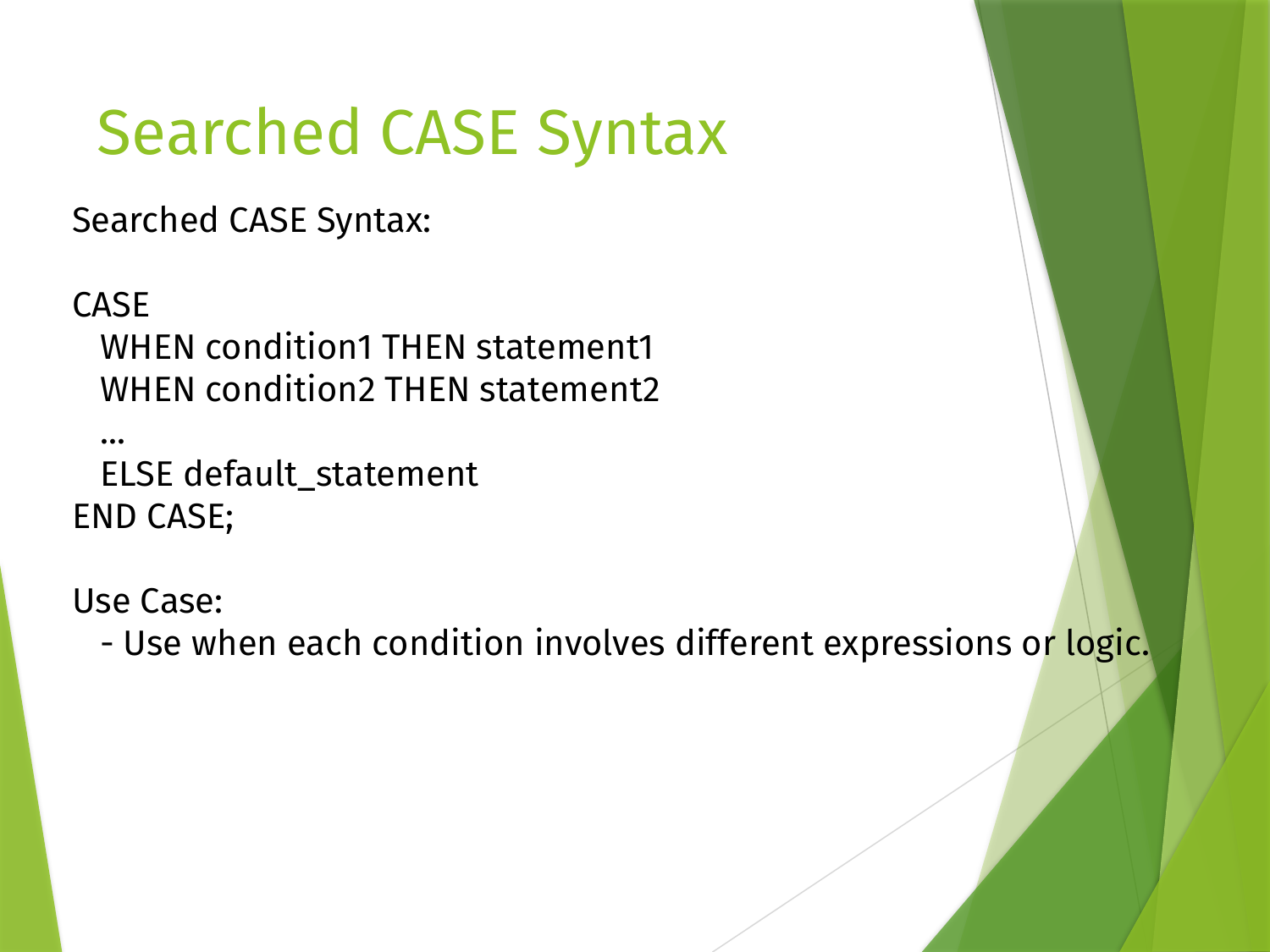

# Searched CASE Syntax
Searched CASE Syntax:
CASE
   WHEN condition1 THEN statement1
   WHEN condition2 THEN statement2
   ...
   ELSE default_statement
END CASE;
Use Case:
   - Use when each condition involves different expressions or logic.